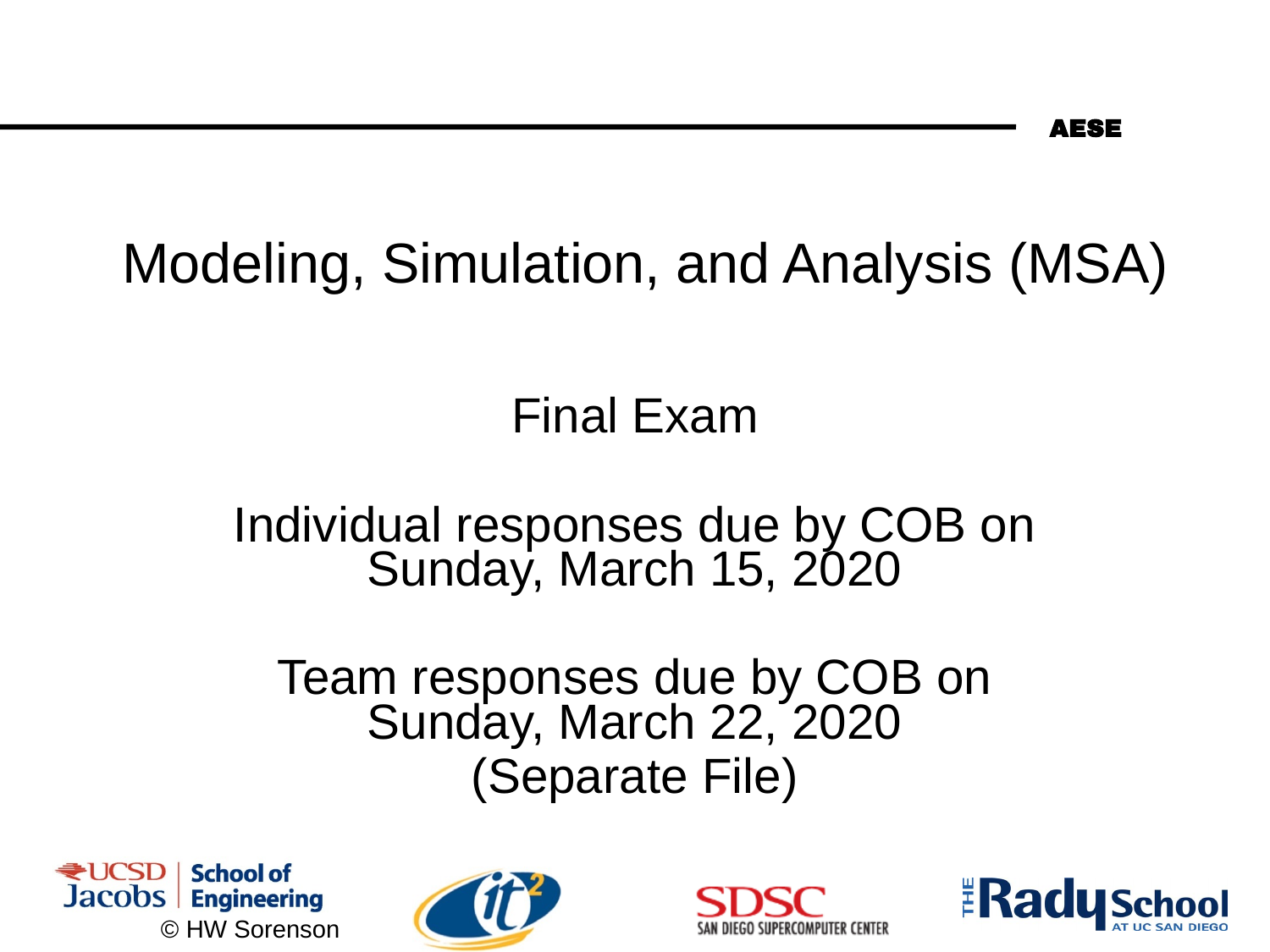

# Modeling, Simulation, and Analysis (MSA)
Final Exam

Individual responses due by COB on Sunday, March 15, 2020

Team responses due by COB on Sunday, March 22, 2020
(Separate File)
© HW Sorenson